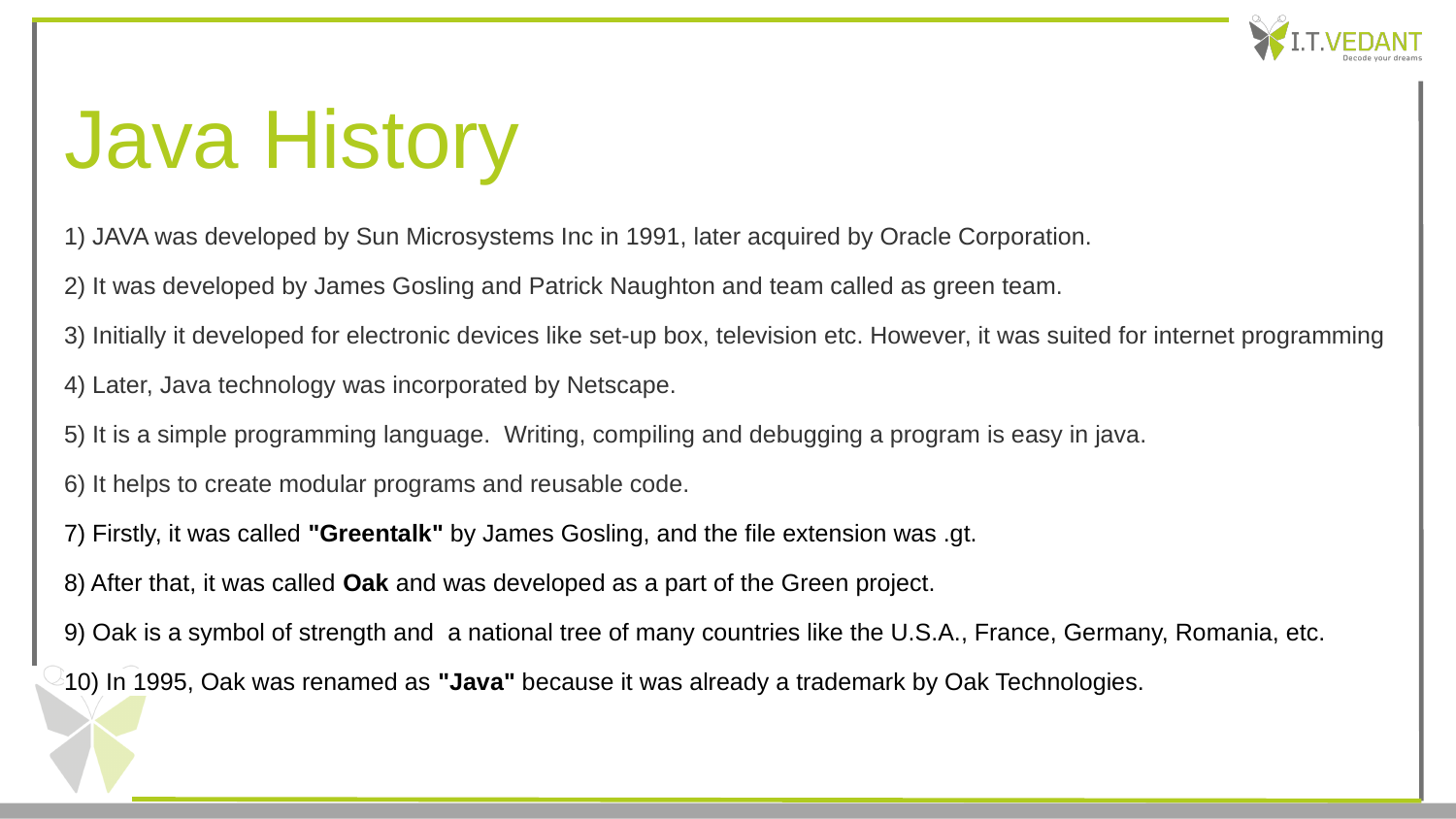

# Java History
1) JAVA was developed by Sun Microsystems Inc in 1991, later acquired by Oracle Corporation.
2) It was developed by James Gosling and Patrick Naughton and team called as green team.
3) Initially it developed for electronic devices like set-up box, television etc. However, it was suited for internet programming
4) Later, Java technology was incorporated by Netscape.
5) It is a simple programming language.  Writing, compiling and debugging a program is easy in java.
6) It helps to create modular programs and reusable code.
7) Firstly, it was called "Greentalk" by James Gosling, and the file extension was .gt.
8) After that, it was called Oak and was developed as a part of the Green project.
9) Oak is a symbol of strength and  a national tree of many countries like the U.S.A., France, Germany, Romania, etc.
10) In 1995, Oak was renamed as "Java" because it was already a trademark by Oak Technologies.